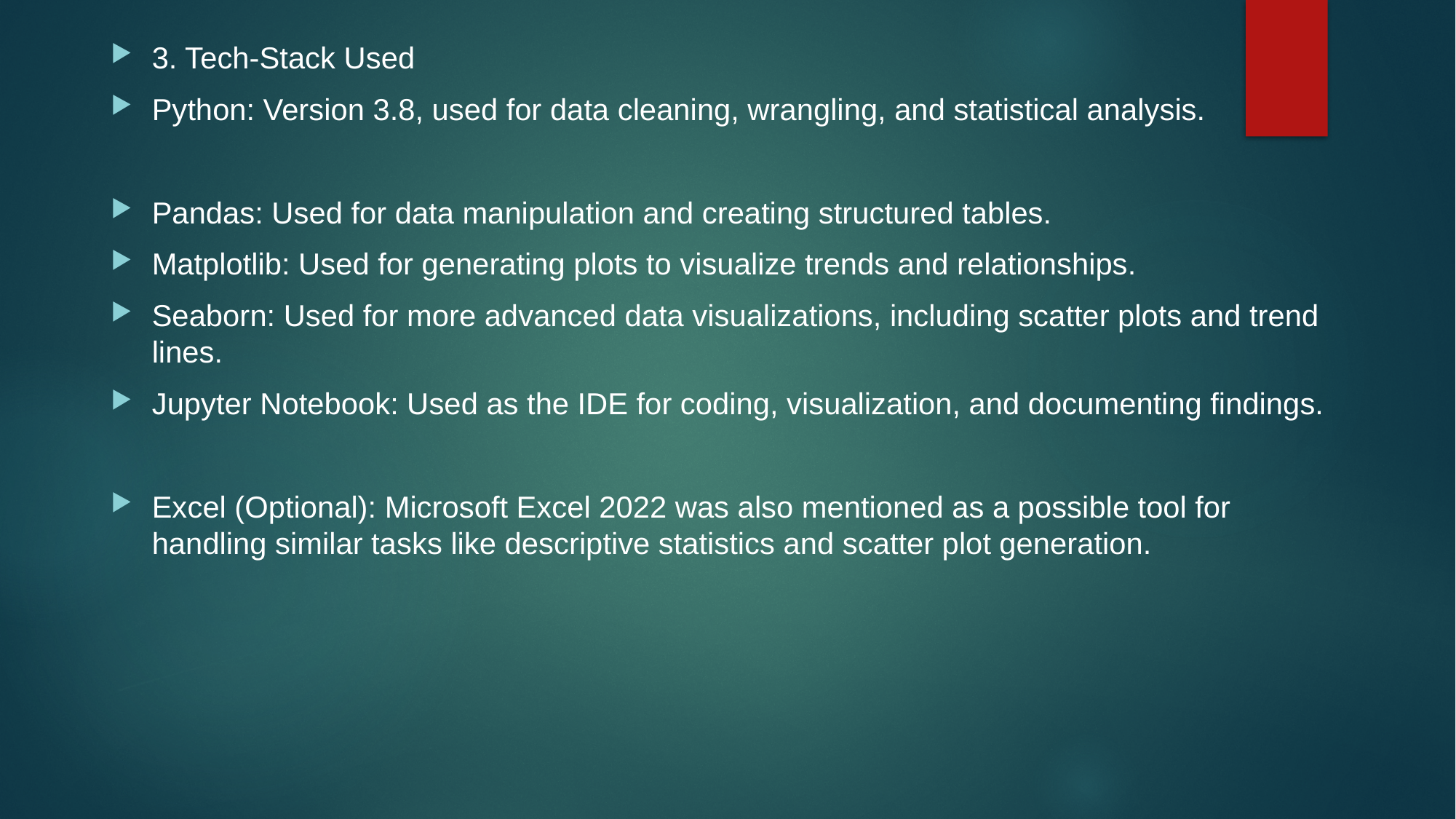

3. Tech-Stack Used
Python: Version 3.8, used for data cleaning, wrangling, and statistical analysis.

Pandas: Used for data manipulation and creating structured tables.
Matplotlib: Used for generating plots to visualize trends and relationships.
Seaborn: Used for more advanced data visualizations, including scatter plots and trend lines.
Jupyter Notebook: Used as the IDE for coding, visualization, and documenting findings.

Excel (Optional): Microsoft Excel 2022 was also mentioned as a possible tool for handling similar tasks like descriptive statistics and scatter plot generation.